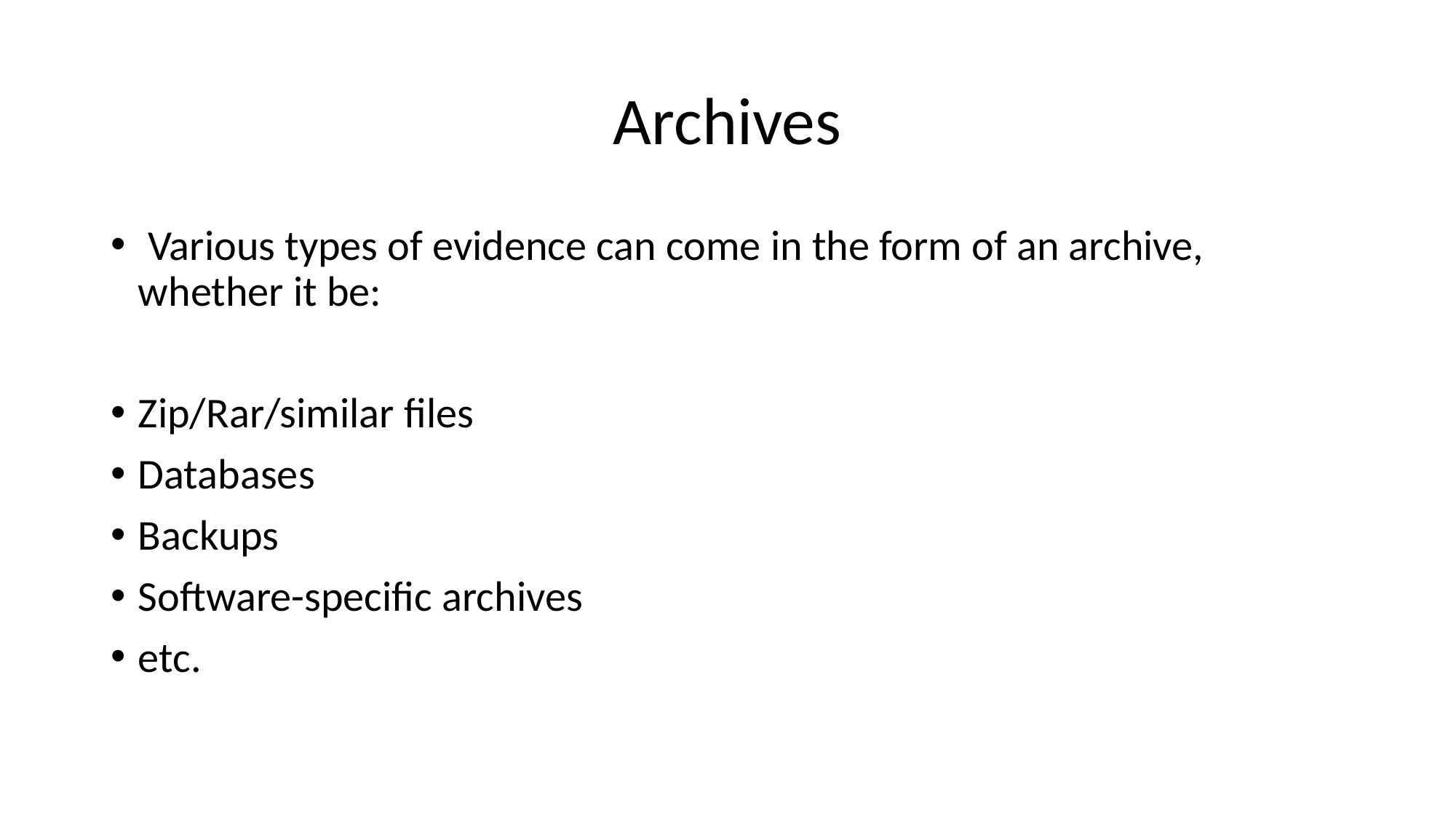

# Archives
 Various types of evidence can come in the form of an archive, whether it be:

Zip/Rar/similar files
Databases
Backups
Software-specific archives
etc.